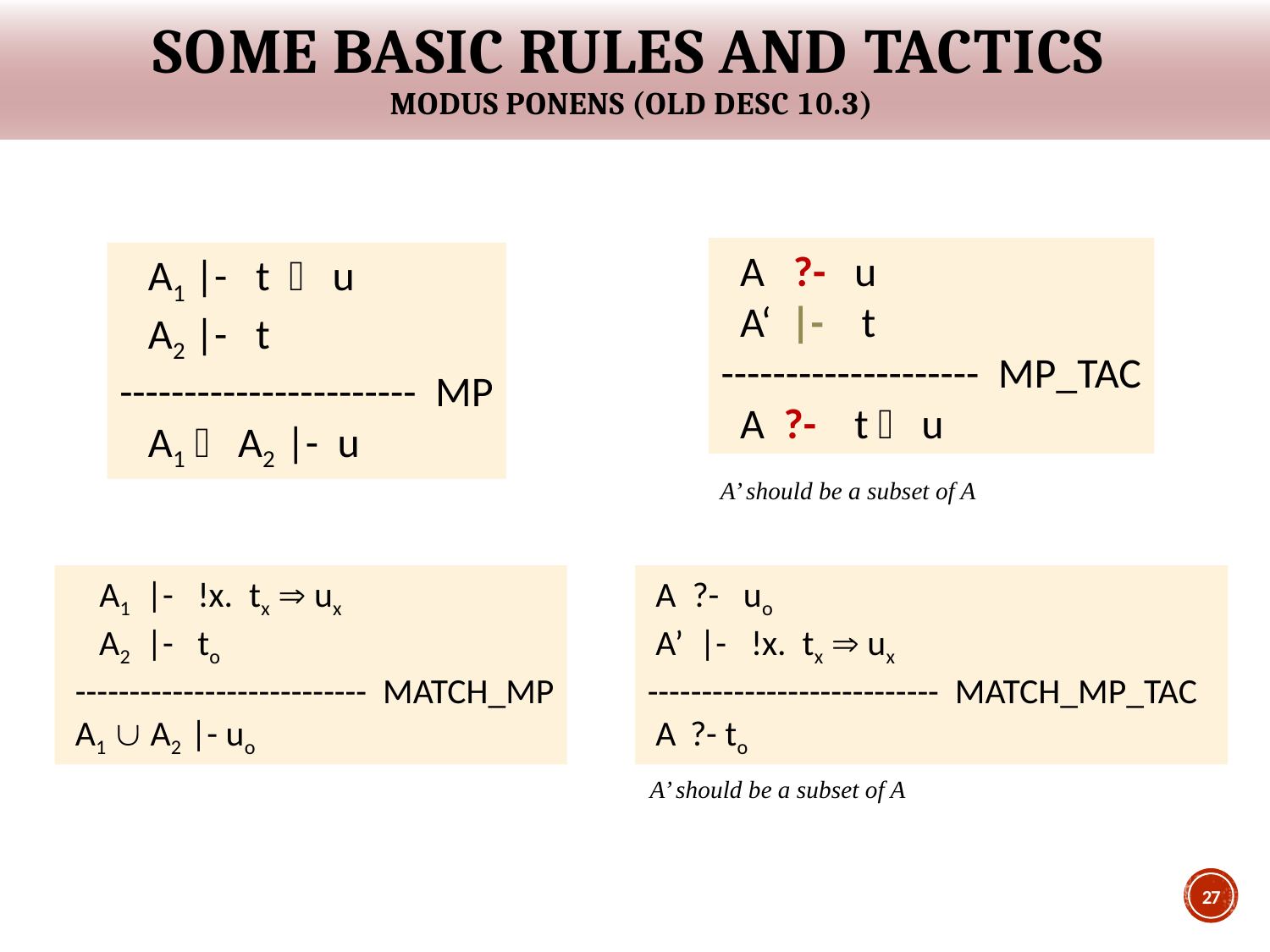

# Some basic rules and tactics Modus Ponens (Old Desc 10.3)
  A   ?-   u
  A‘  |-    t
--------------------  MP_TAC
  A  ?-    t ⇒ u
   A1 |-   t  ⇒ u
   A2 |-   t
-----------------------  MP
   A1 ∪ A2  |-  u
A’ should be a subset of A
    A1  |-   !x.  tx ⇒ ux
    A2  |-   to
 ---------------------------  MATCH_MP
 A1 ∪ A2  |- uo
 A  ?-   uo
 A’  |-   !x.  tx ⇒ ux
---------------------------  MATCH_MP_TAC
 A   ?- to
A’ should be a subset of A
27